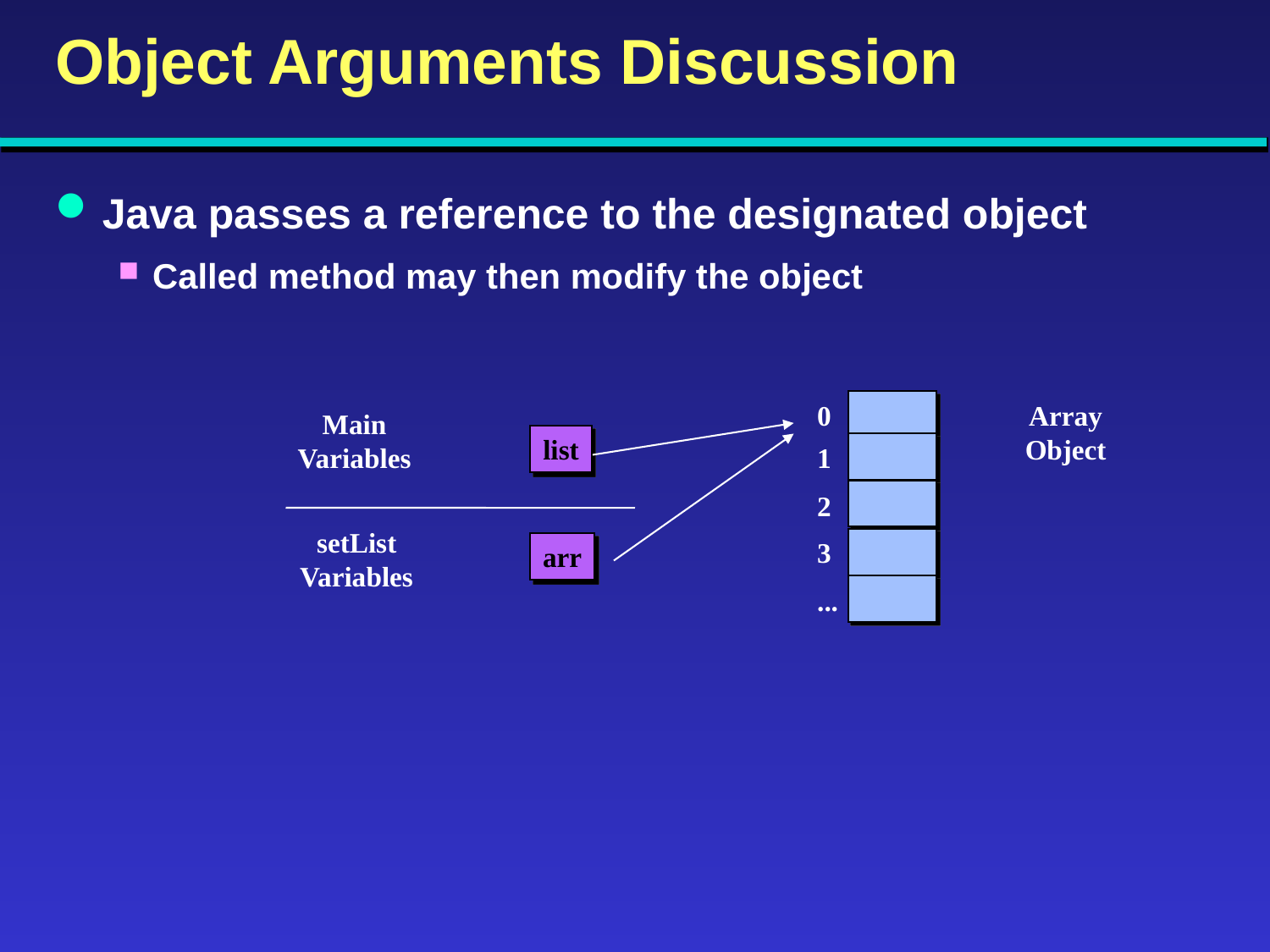

# Object Arguments Discussion
Java passes a reference to the designated object
Called method may then modify the object
0

Array
Object
Main
Variables

list

1
2

setList
Variables
3
arr
...